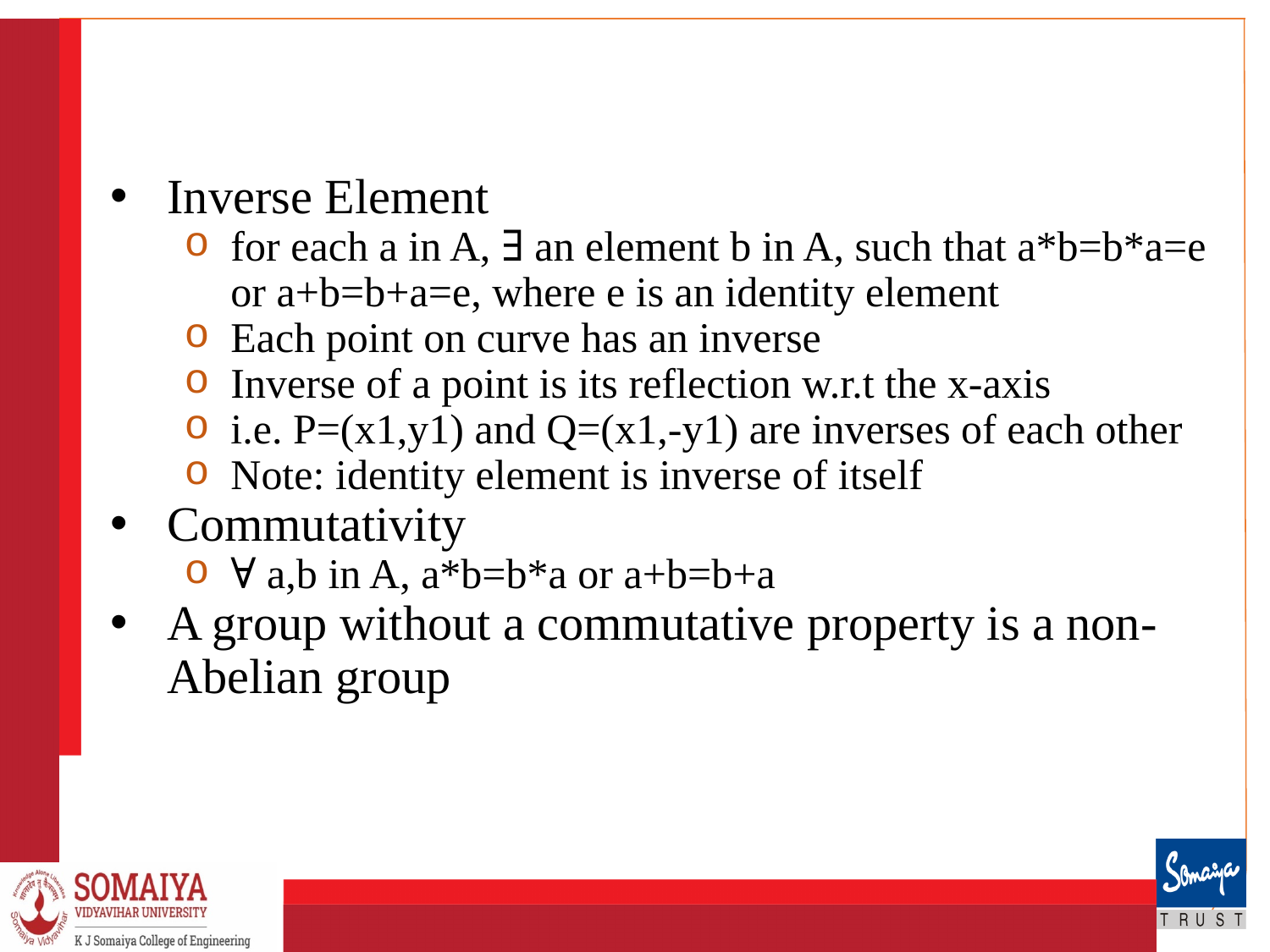

#
Inverse Element
for each a in A, ∃ an element b in A, such that a*b=b*a=e or a+b=b+a=e, where e is an identity element
Each point on curve has an inverse
Inverse of a point is its reflection w.r.t the x-axis
i.e. P=(x1,y1) and Q=(x1,-y1) are inverses of each other
Note: identity element is inverse of itself
Commutativity
∀ a,b in A, a*b=b*a or a+b=b+a
A group without a commutative property is a non-Abelian group